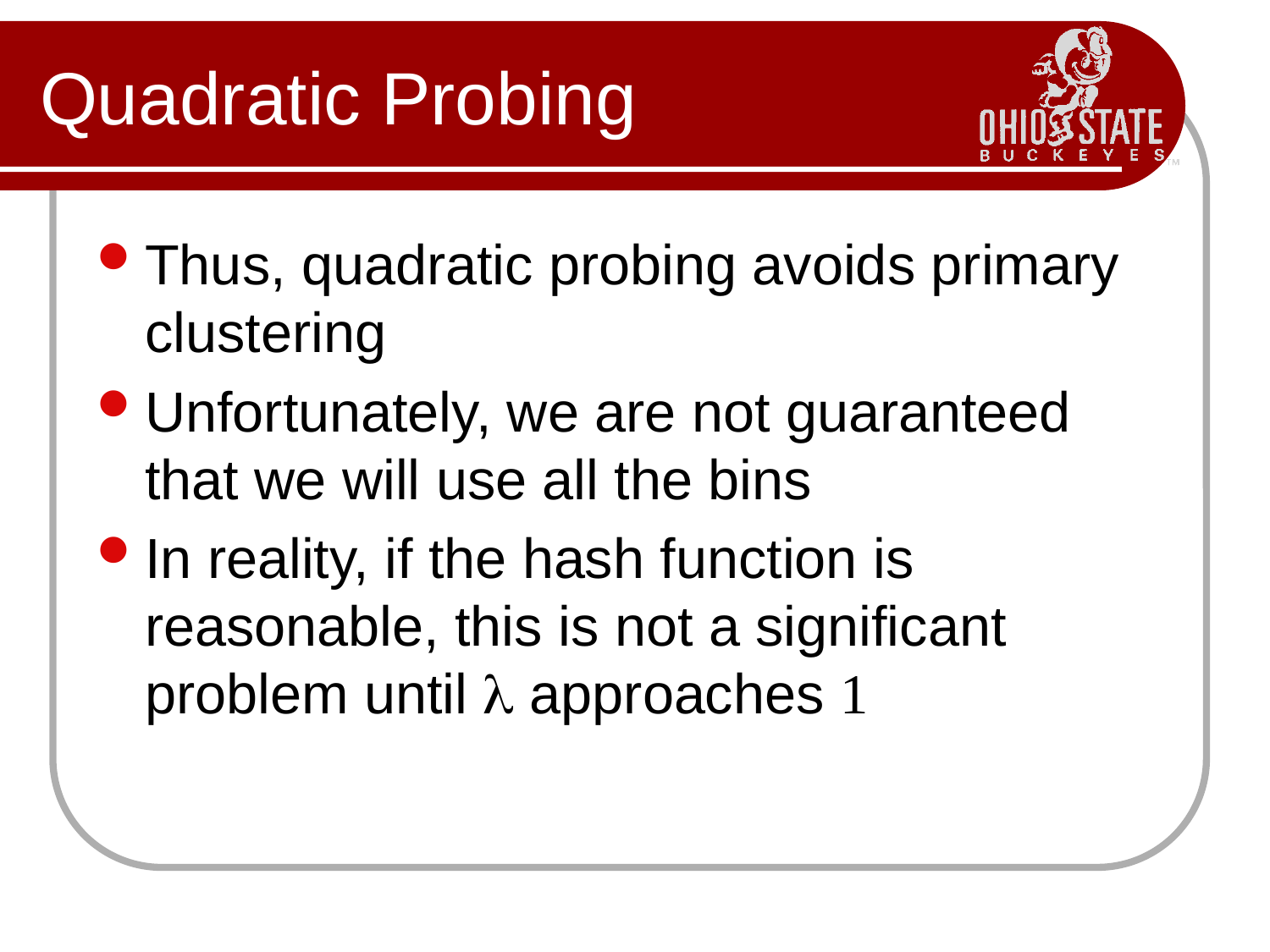

# Quadratic Probing
Thus, quadratic probing avoids primary clustering
Unfortunately, we are not guaranteed that we will use all the bins
In reality, if the hash function is reasonable, this is not a significant problem until λ approaches 1